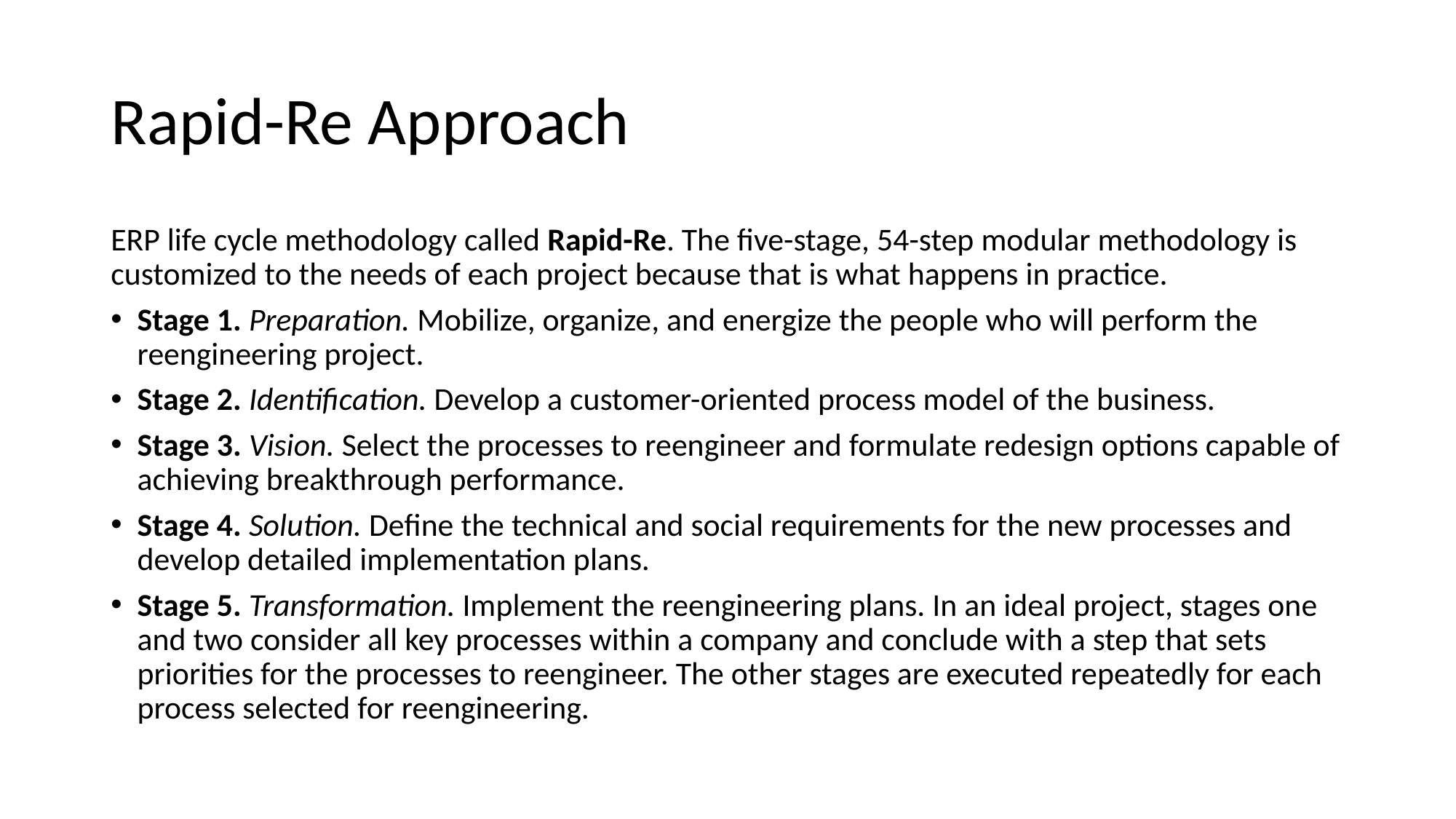

# Rapid-Re Approach
ERP life cycle methodology called Rapid-Re. The five-stage, 54-step modular methodology is customized to the needs of each project because that is what happens in practice.
Stage 1. Preparation. Mobilize, organize, and energize the people who will perform the reengineering project.
Stage 2. Identification. Develop a customer-oriented process model of the business.
Stage 3. Vision. Select the processes to reengineer and formulate redesign options capable of achieving breakthrough performance.
Stage 4. Solution. Define the technical and social requirements for the new processes and develop detailed implementation plans.
Stage 5. Transformation. Implement the reengineering plans. In an ideal project, stages one and two consider all key processes within a company and conclude with a step that sets priorities for the processes to reengineer. The other stages are executed repeatedly for each process selected for reengineering.